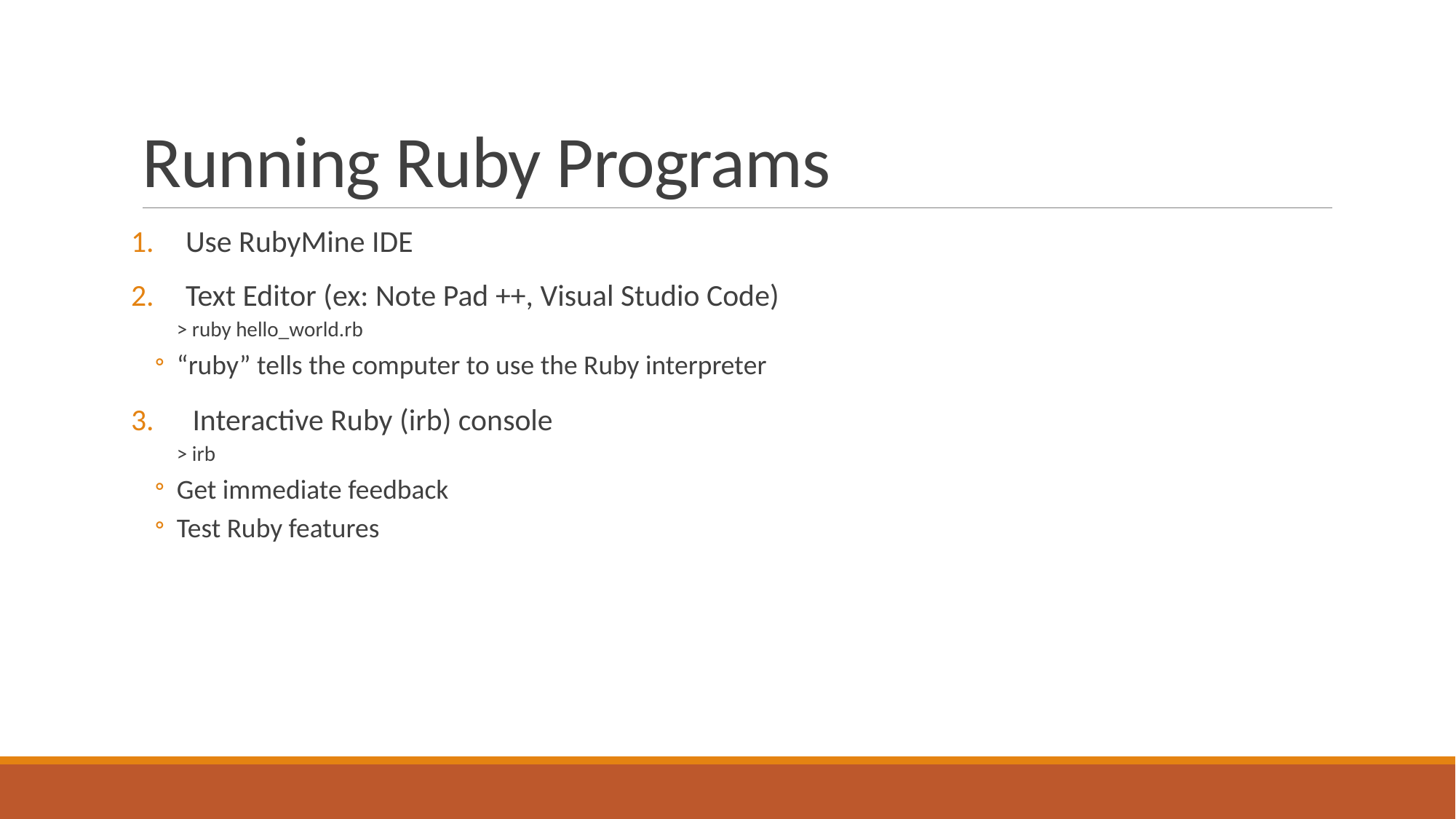

# Running Ruby Programs
Use RubyMine IDE
Text Editor (ex: Note Pad ++, Visual Studio Code)
> ruby hello_world.rb
“ruby” tells the computer to use the Ruby interpreter
 Interactive Ruby (irb) console
> irb
Get immediate feedback
Test Ruby features